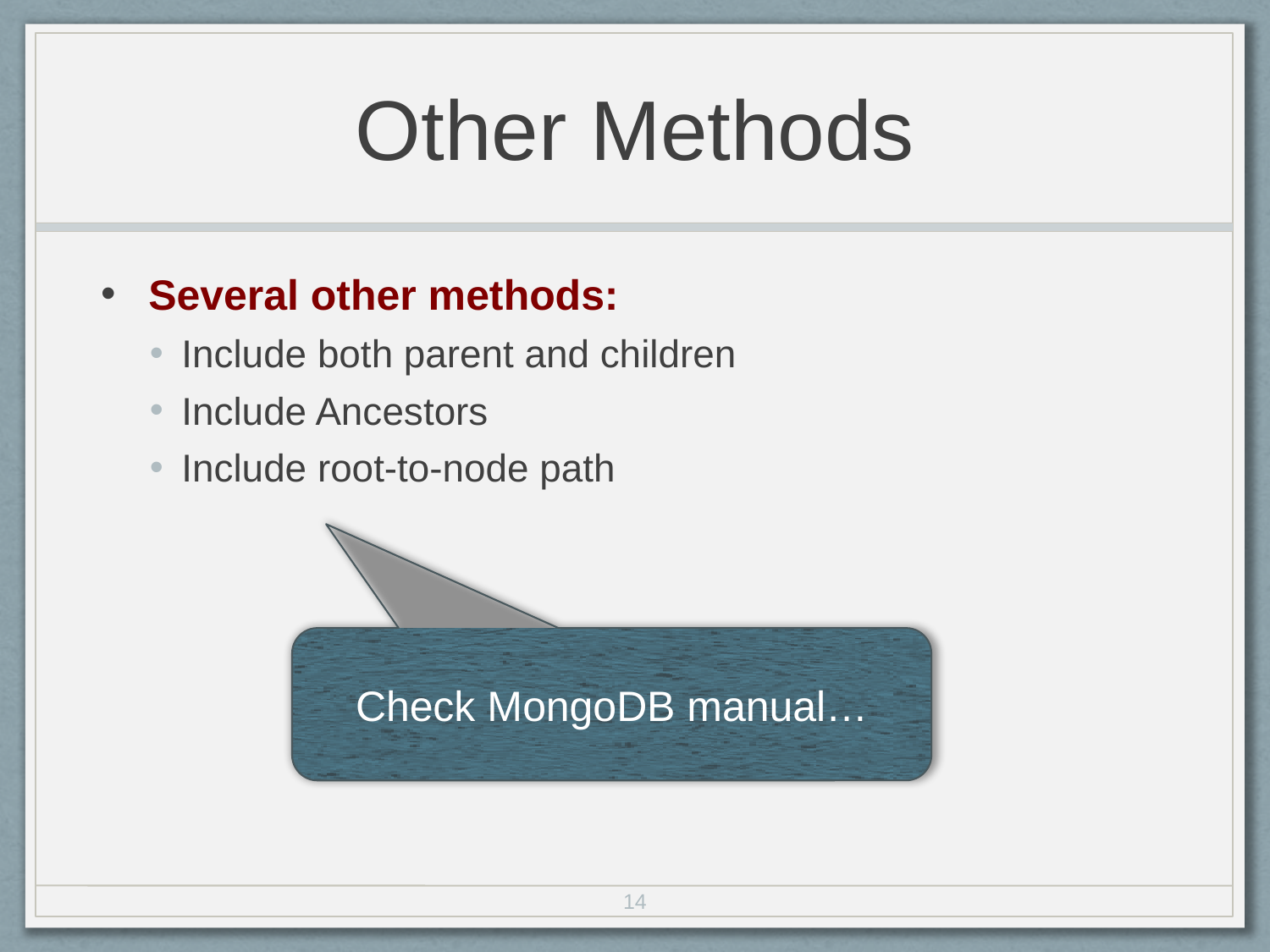

# Other Methods
Several other methods:
Include both parent and children
Include Ancestors
Include root-to-node path
Check MongoDB manual…
14